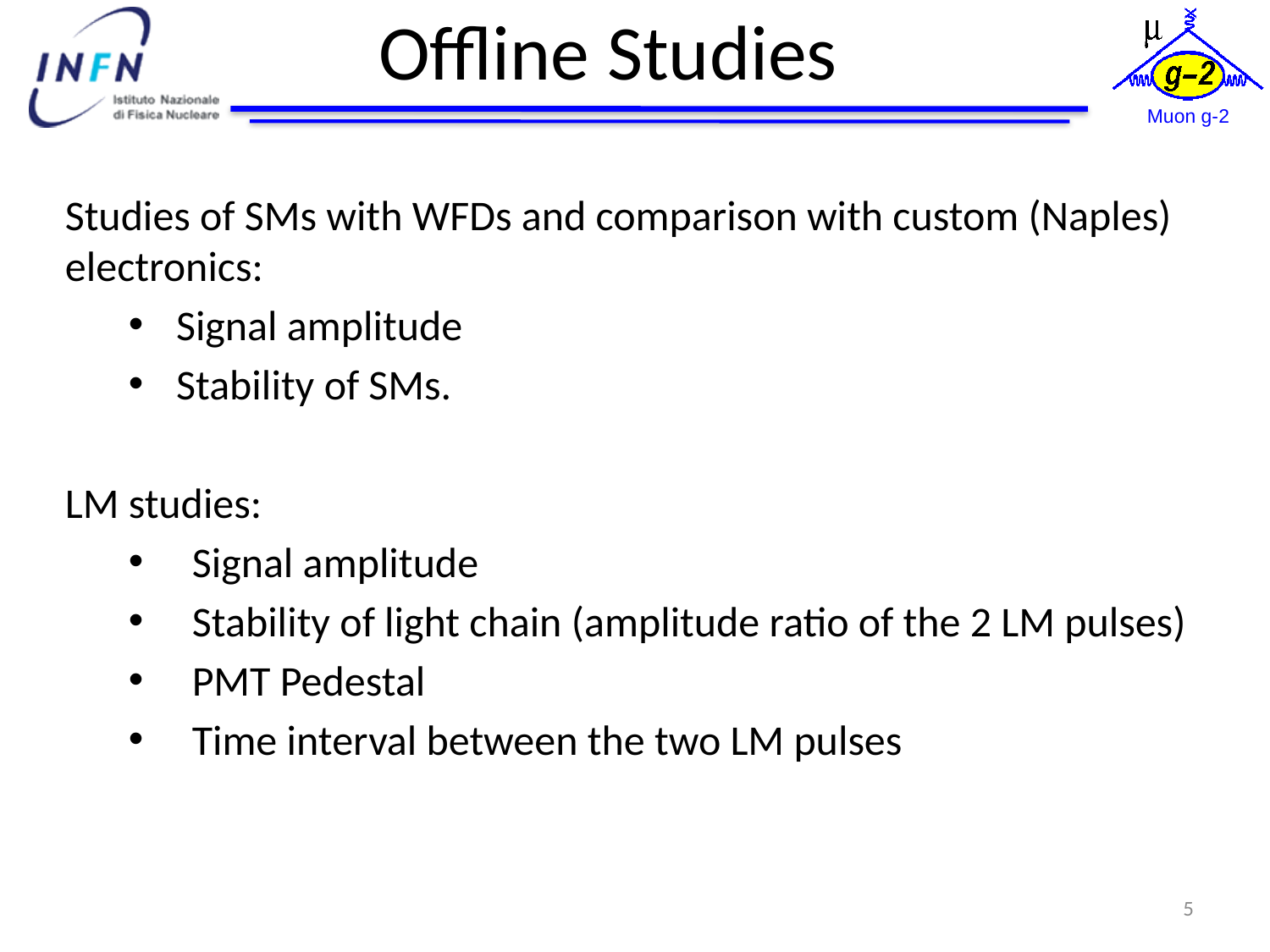

# Offline Studies
Studies of SMs with WFDs and comparison with custom (Naples) electronics:
Signal amplitude
Stability of SMs.

LM studies:
Signal amplitude
Stability of light chain (amplitude ratio of the 2 LM pulses)
PMT Pedestal
Time interval between the two LM pulses
5